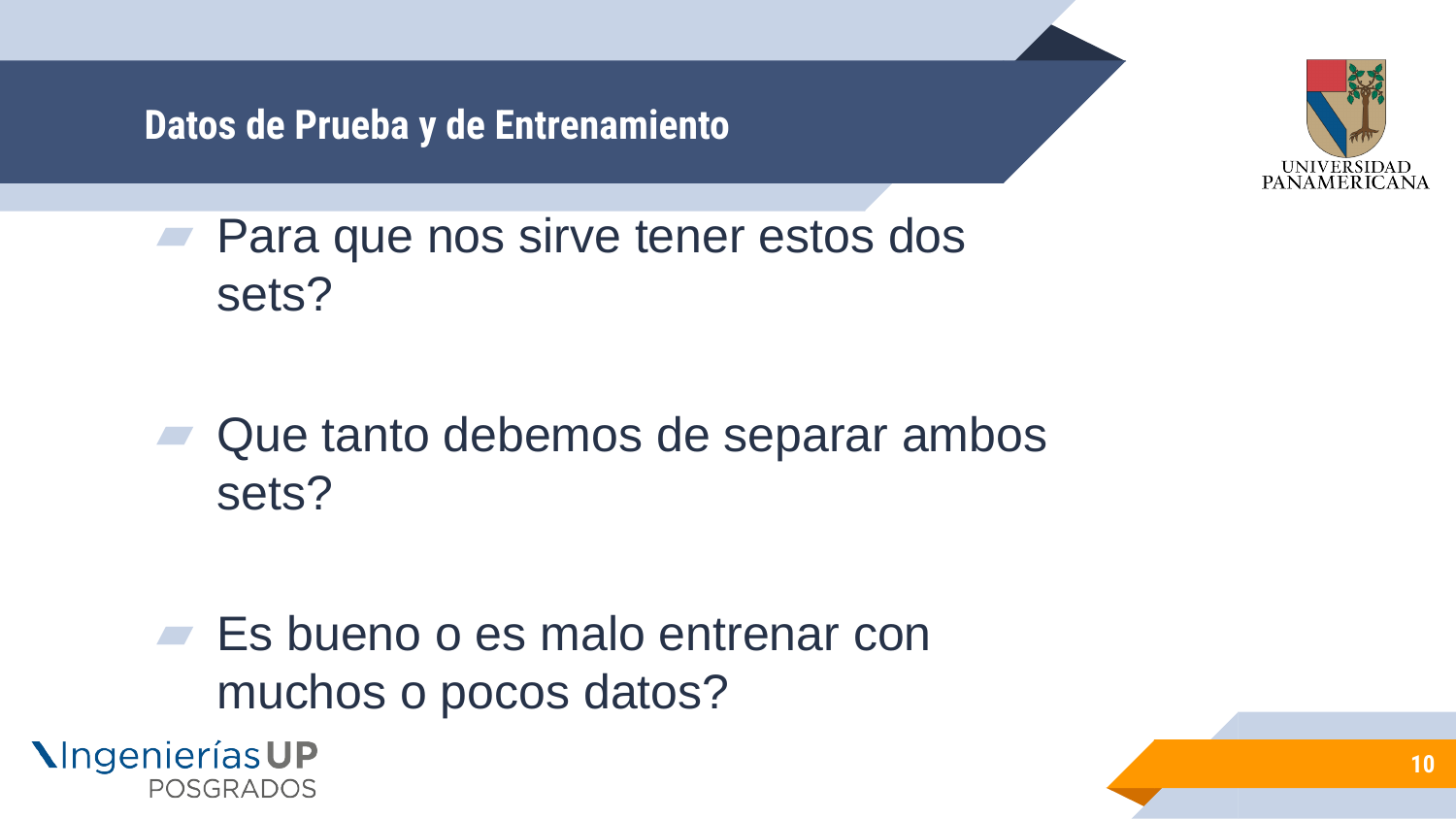

# Datos de Prueba y de Entrenamiento
Para que nos sirve tener estos dos sets?

Que tanto debemos de separar ambos sets?

Es bueno o es malo entrenar con muchos o pocos datos?
10